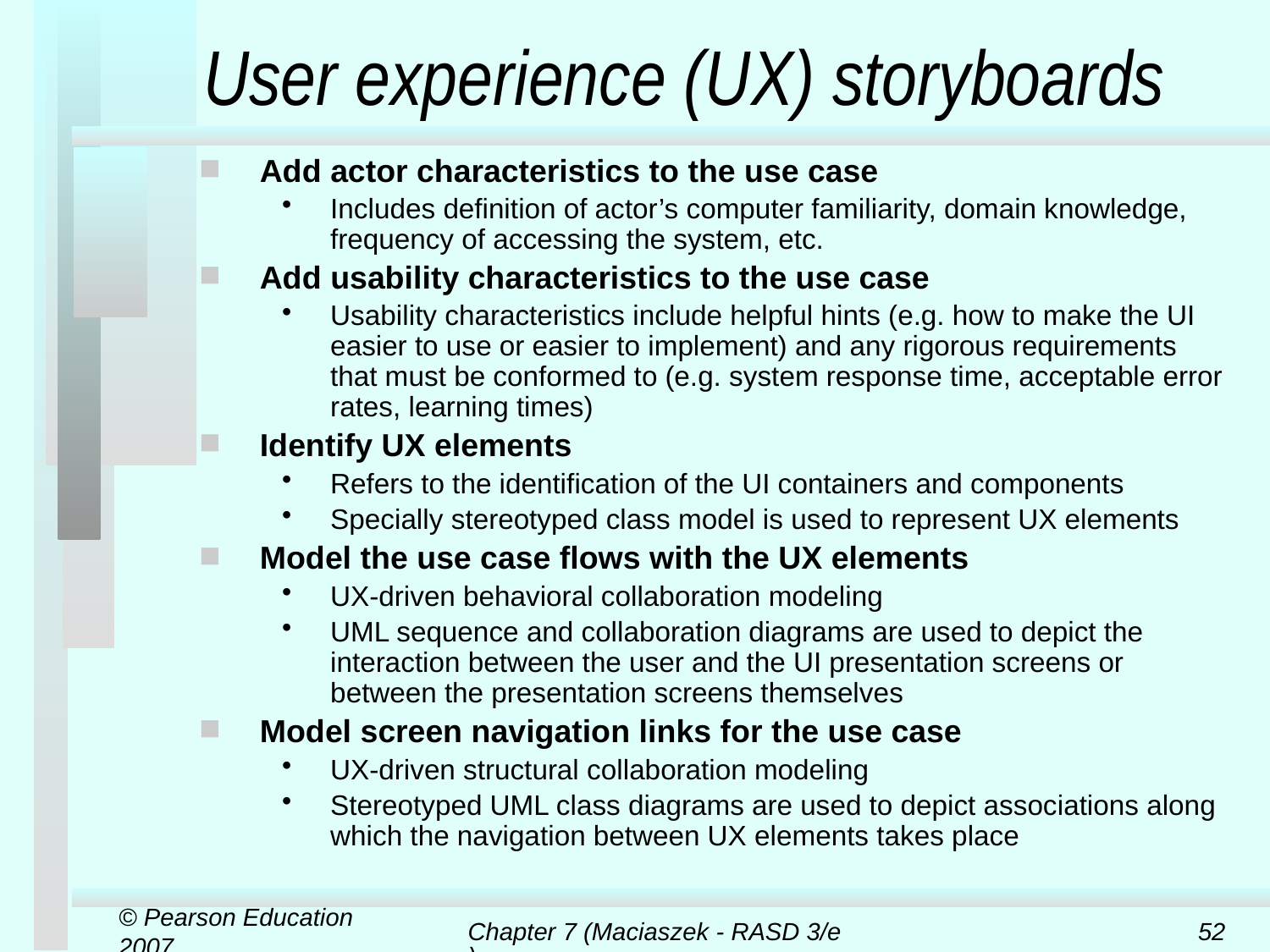

# User experience (UX) storyboards
Add actor characteristics to the use case
Includes definition of actor’s computer familiarity, domain knowledge, frequency of accessing the system, etc.
Add usability characteristics to the use case
Usability characteristics include helpful hints (e.g. how to make the UI easier to use or easier to implement) and any rigorous requirements that must be conformed to (e.g. system response time, acceptable error rates, learning times)
Identify UX elements
Refers to the identification of the UI containers and components
Specially stereotyped class model is used to represent UX elements
Model the use case flows with the UX elements
UX-driven behavioral collaboration modeling
UML sequence and collaboration diagrams are used to depict the interaction between the user and the UI presentation screens or between the presentation screens themselves
Model screen navigation links for the use case
UX-driven structural collaboration modeling
Stereotyped UML class diagrams are used to depict associations along which the navigation between UX elements takes place
© Pearson Education 2007
Chapter 7 (Maciaszek - RASD 3/e)
52